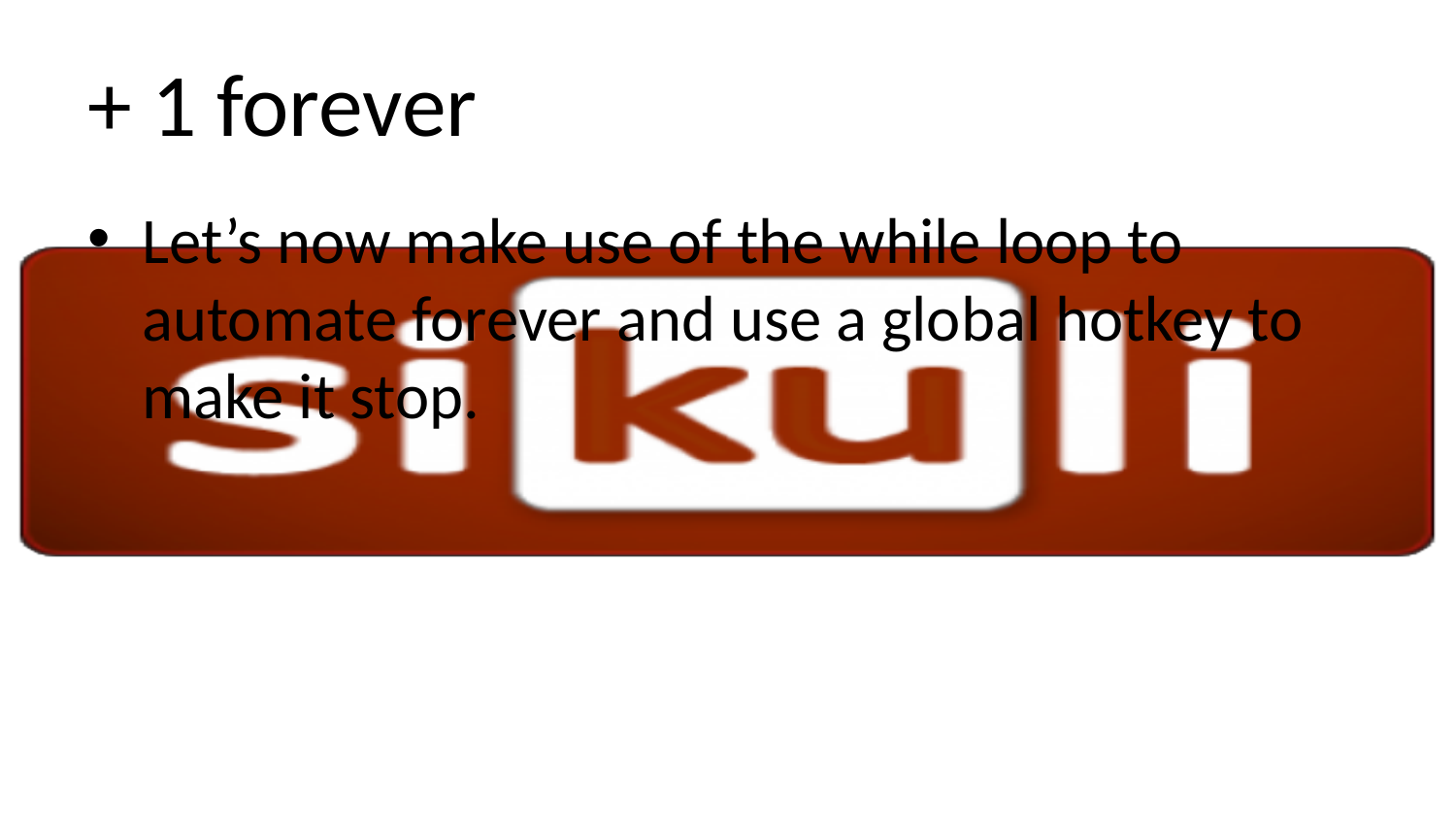

# + 1 forever
Let’s now make use of the while loop to automate forever and use a global hotkey to make it stop.